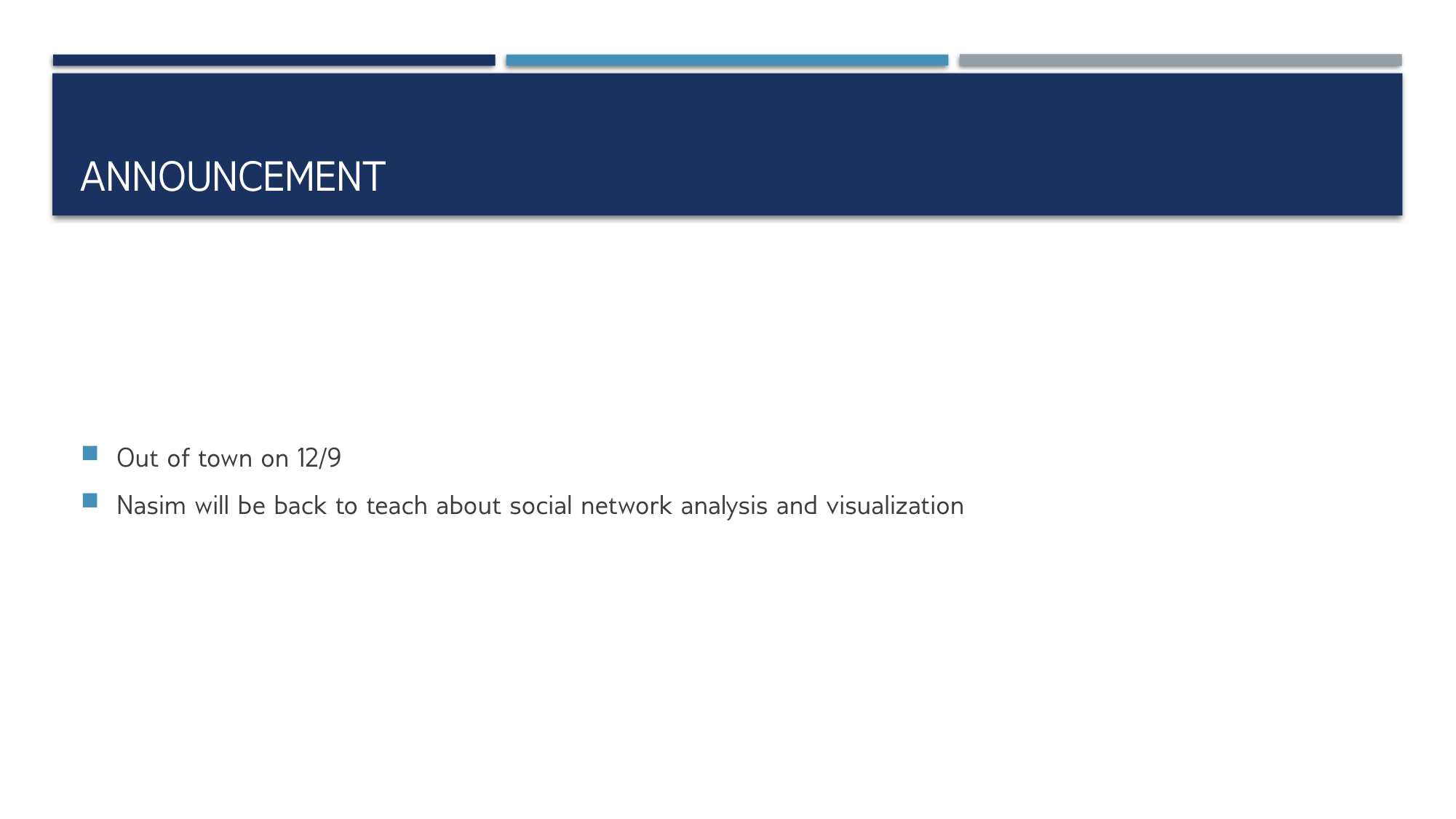

# Announcement
Out of town on 12/9
Nasim will be back to teach about social network analysis and visualization